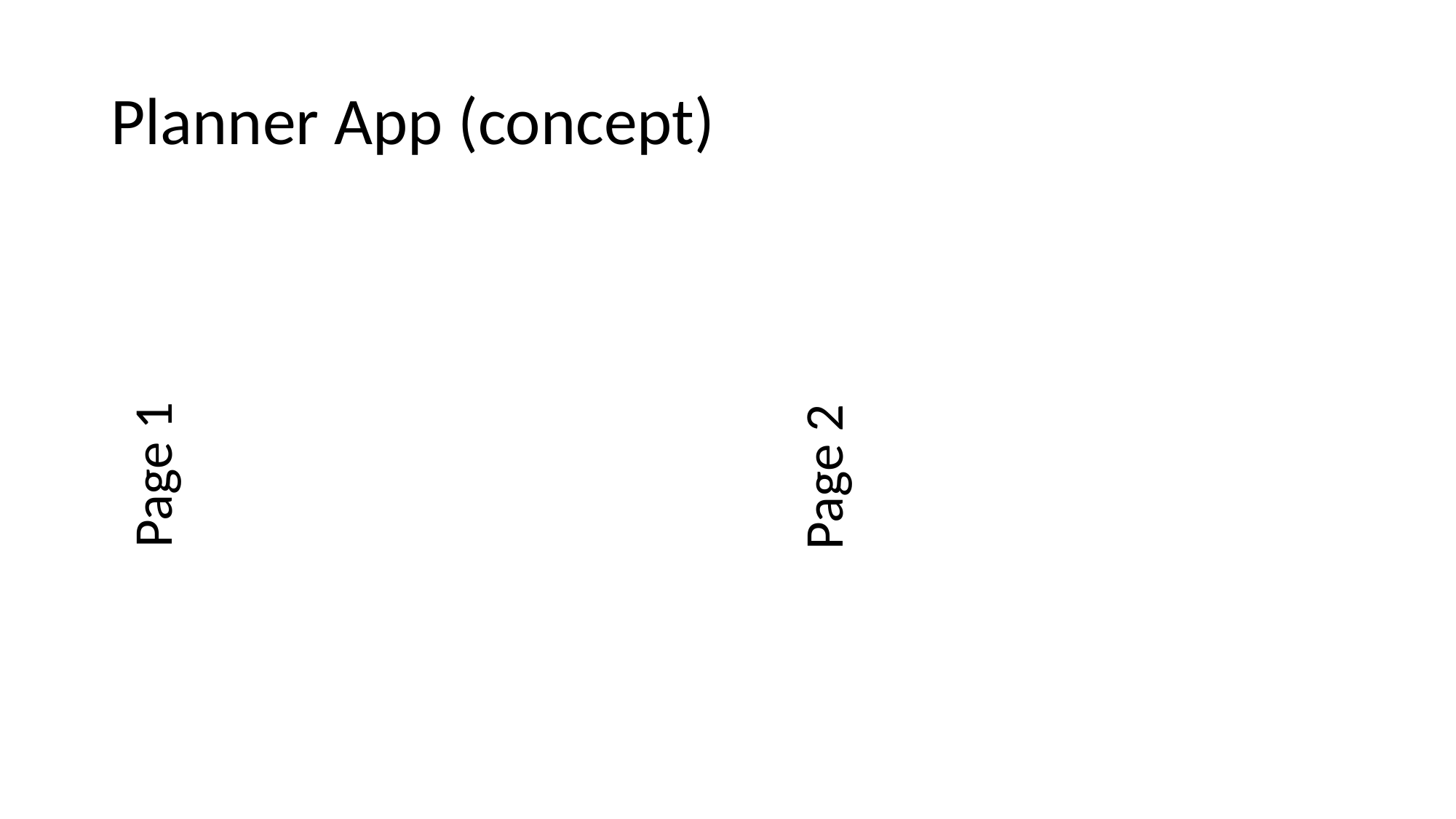

# Planner App (concept)
Page 1
Page 2